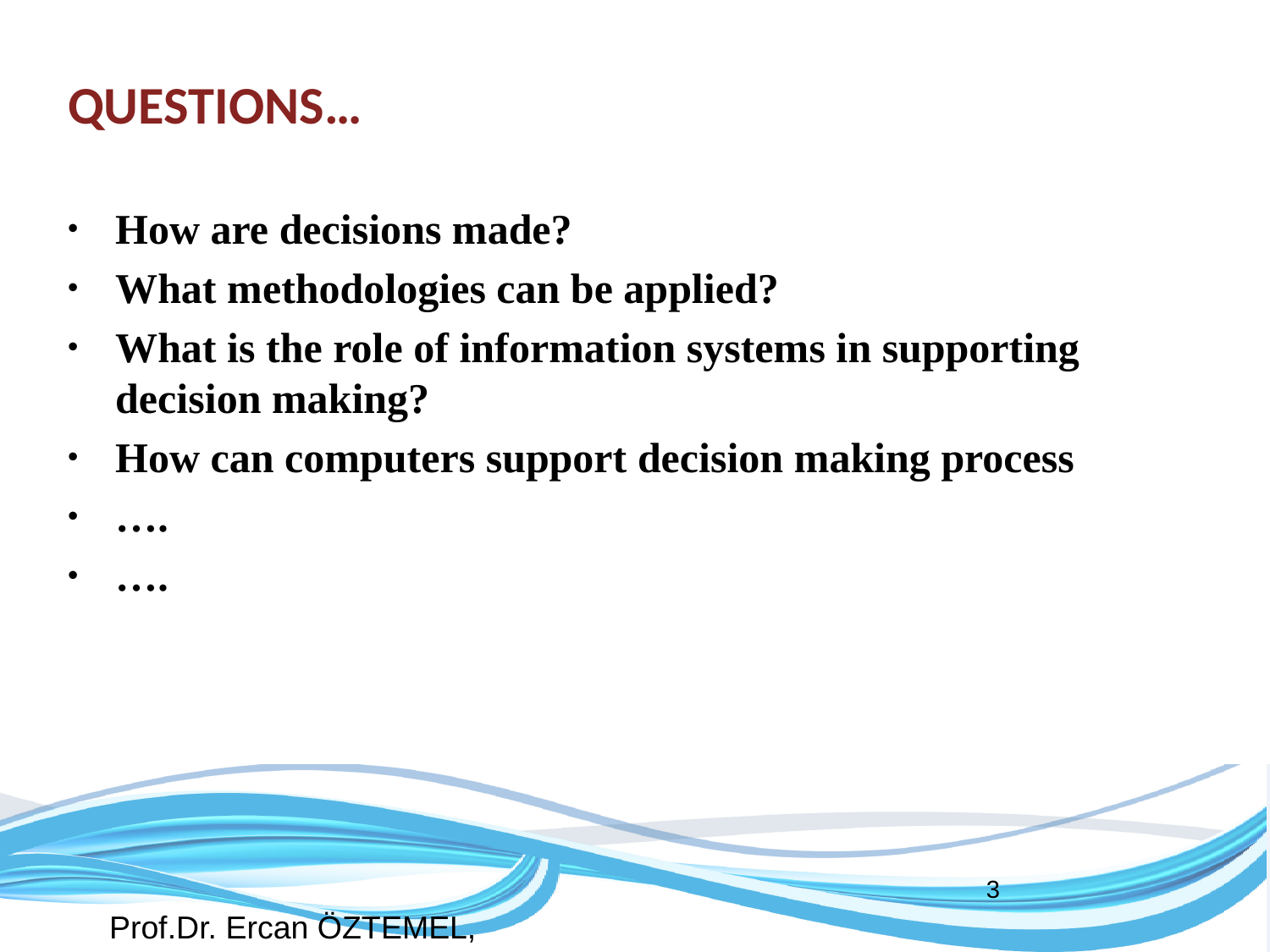

QUESTIONS…

How are decisions made?
What methodologies can be applied?
What is the role of information systems in supporting decision making?
How can computers support decision making process
….
….

3